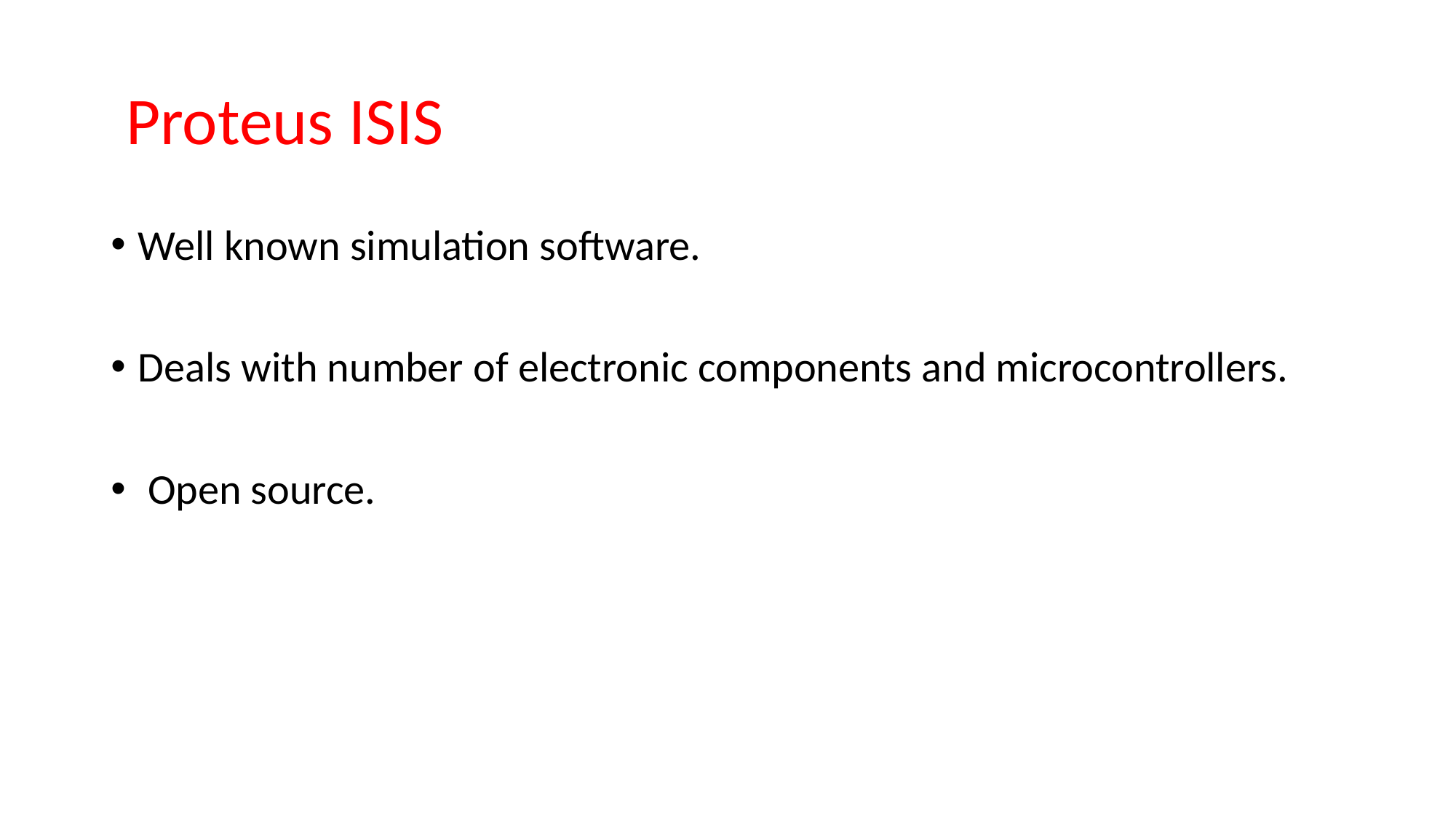

# Proteus ISIS
Well known simulation software.

Deals with number of electronic components and microcontrollers.

 Open source.